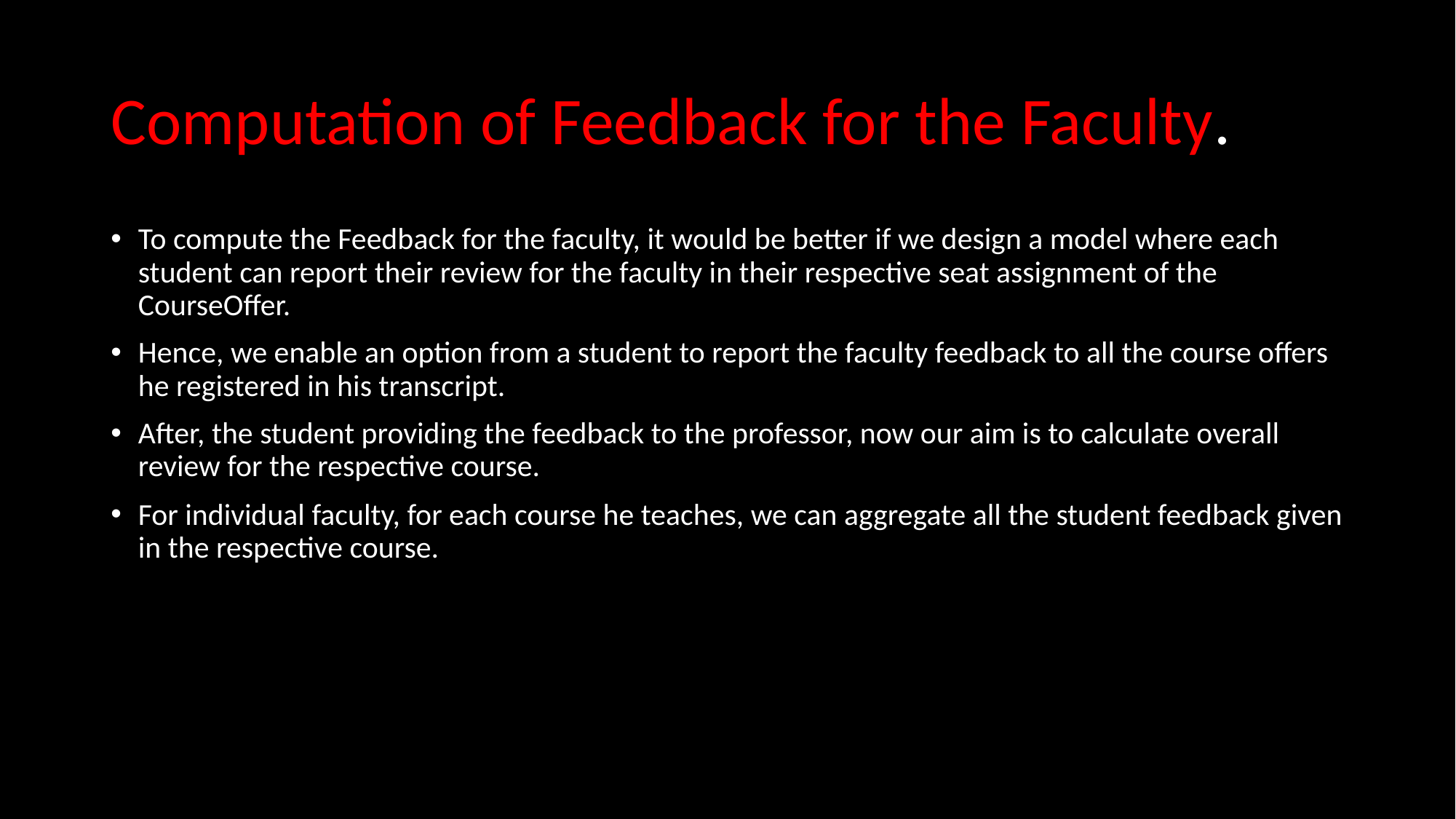

# Computation of Feedback for the Faculty.
To compute the Feedback for the faculty, it would be better if we design a model where each student can report their review for the faculty in their respective seat assignment of the CourseOffer.
Hence, we enable an option from a student to report the faculty feedback to all the course offers he registered in his transcript.
After, the student providing the feedback to the professor, now our aim is to calculate overall review for the respective course.
For individual faculty, for each course he teaches, we can aggregate all the student feedback given in the respective course.